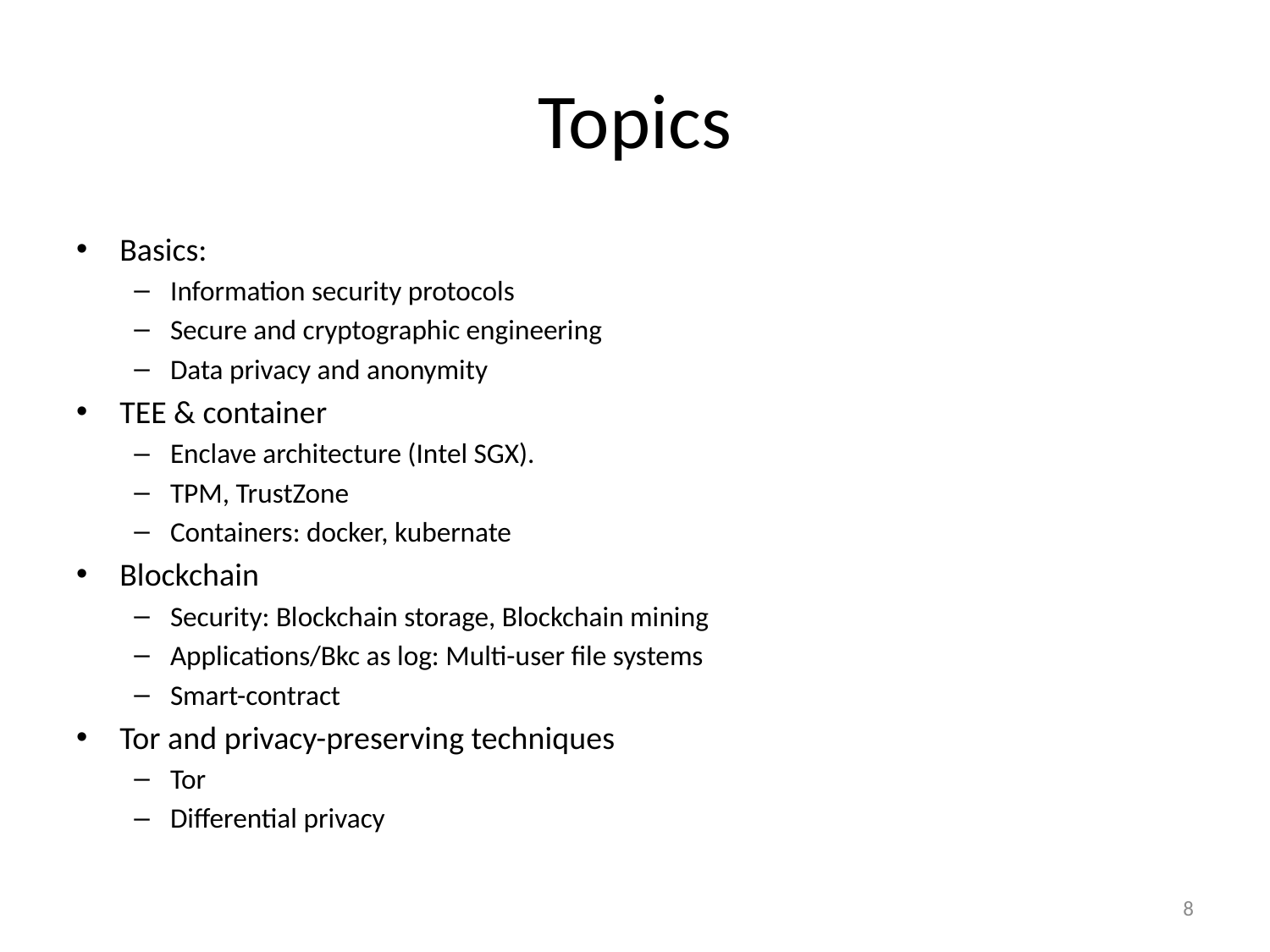

# Topics
Basics:
Information security protocols
Secure and cryptographic engineering
Data privacy and anonymity
TEE & container
Enclave architecture (Intel SGX).
TPM, TrustZone
Containers: docker, kubernate
Blockchain
Security: Blockchain storage, Blockchain mining
Applications/Bkc as log: Multi-user file systems
Smart-contract
Tor and privacy-preserving techniques
Tor
Differential privacy
8